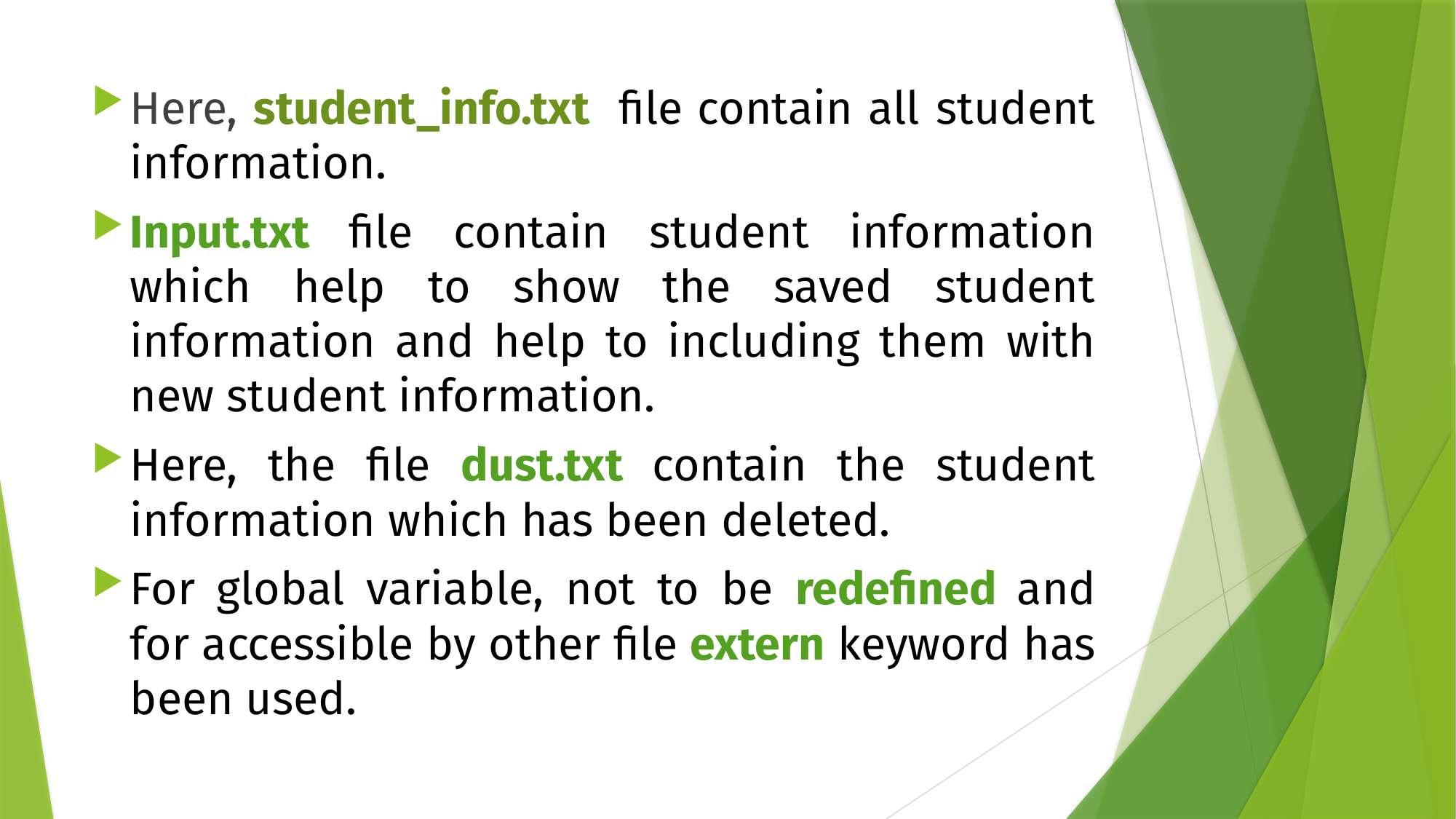

#
Here, student_info.txt  file contain all student information.
Input.txt file contain student information which help to show the saved student information and help to including them with new student information.
Here, the file dust.txt contain the student information which has been deleted.
For global variable, not to be redefined and for accessible by other file extern keyword has been used.